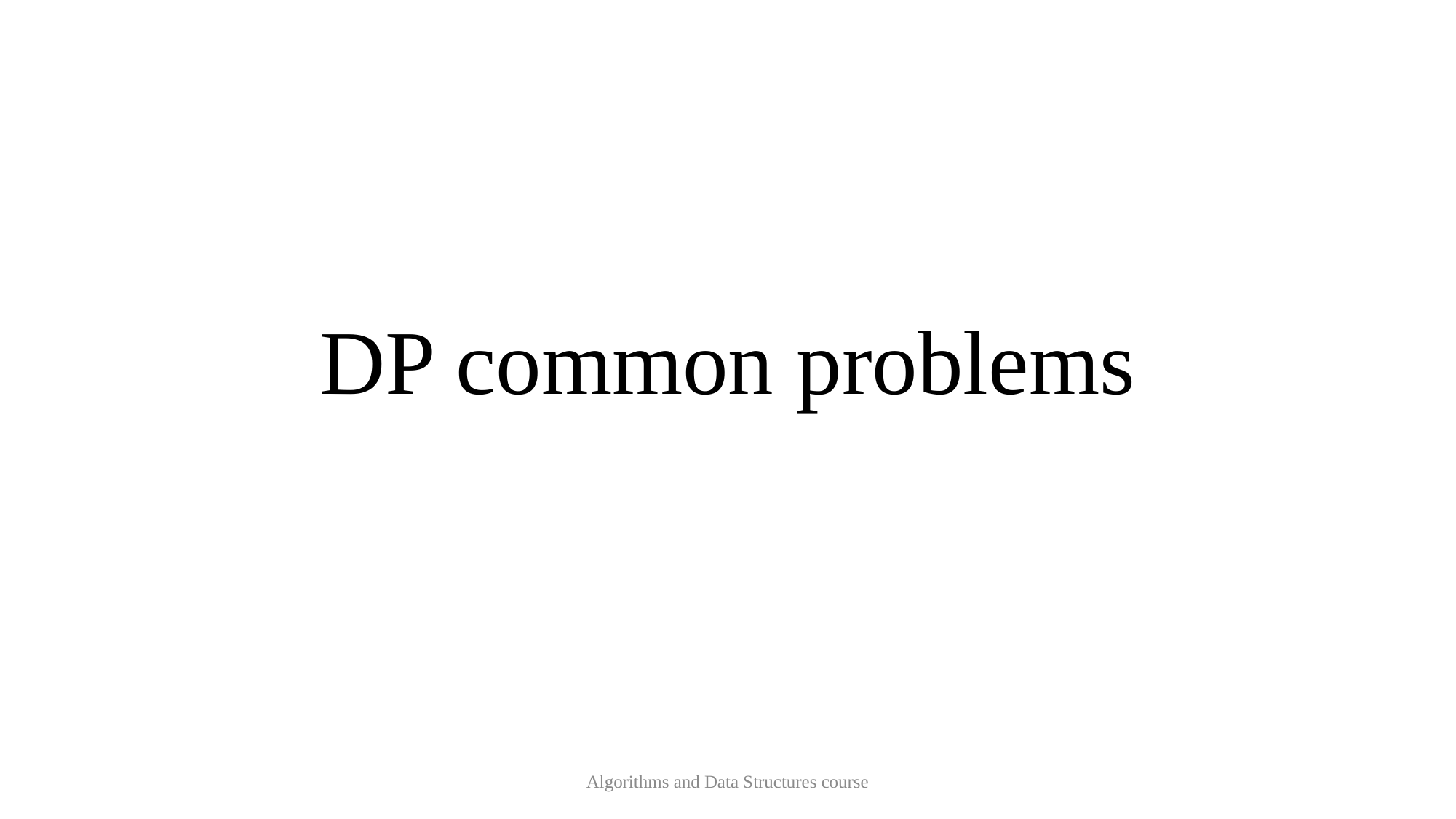

# DP common problems

Algorithms and Data Structures course